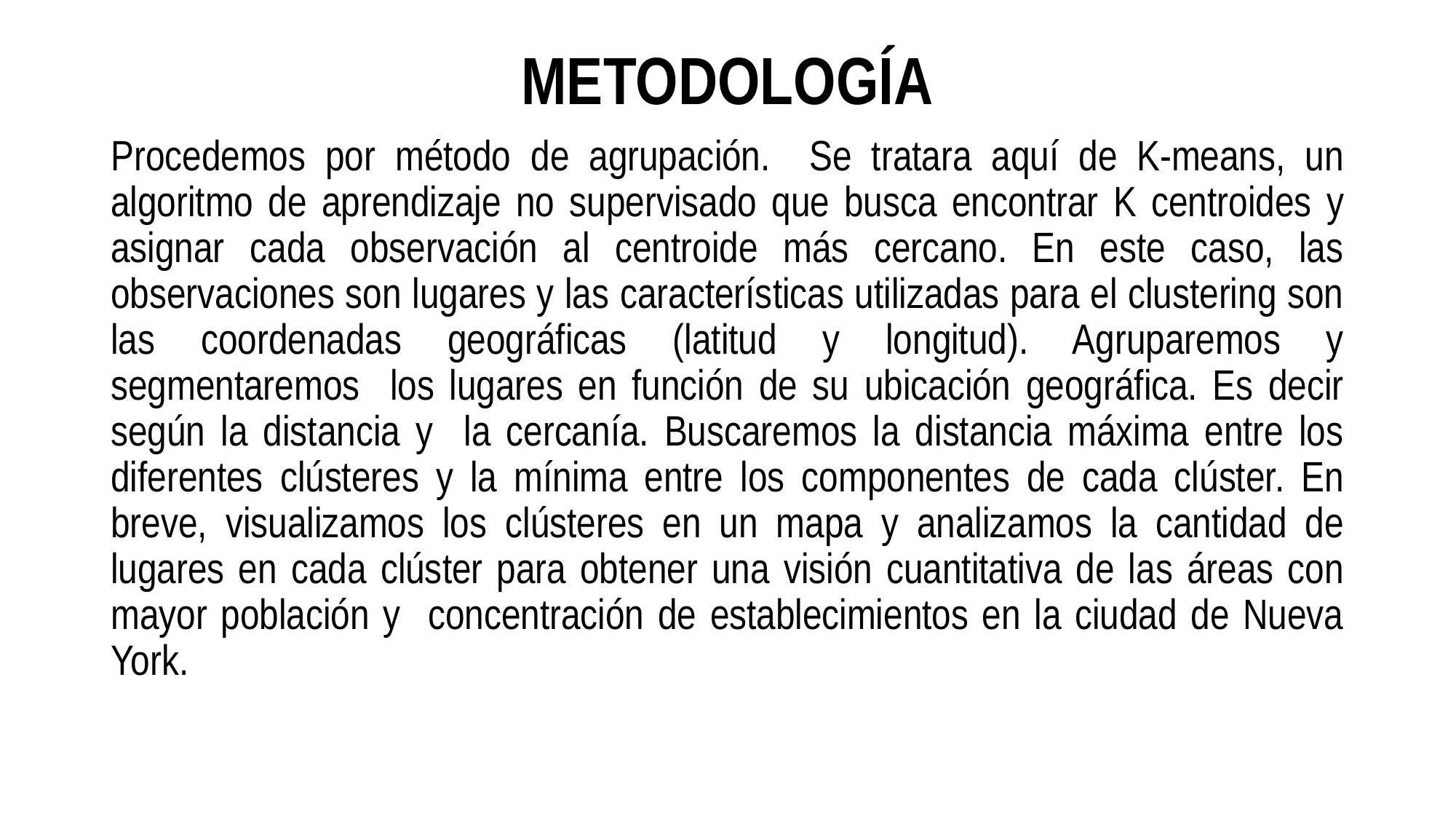

# METODOLOGÍA
Procedemos por método de agrupación.  Se tratara aquí de K-means, un algoritmo de aprendizaje no supervisado que busca encontrar K centroides y asignar cada observación al centroide más cercano. En este caso, las observaciones son lugares y las características utilizadas para el clustering son las coordenadas geográficas (latitud y longitud). Agruparemos y segmentaremos  los lugares en función de su ubicación geográfica. Es decir según la distancia y  la cercanía. Buscaremos la distancia máxima entre los diferentes clústeres y la mínima entre los componentes de cada clúster. En breve, visualizamos los clústeres en un mapa y analizamos la cantidad de lugares en cada clúster para obtener una visión cuantitativa de las áreas con mayor población y  concentración de establecimientos en la ciudad de Nueva York.